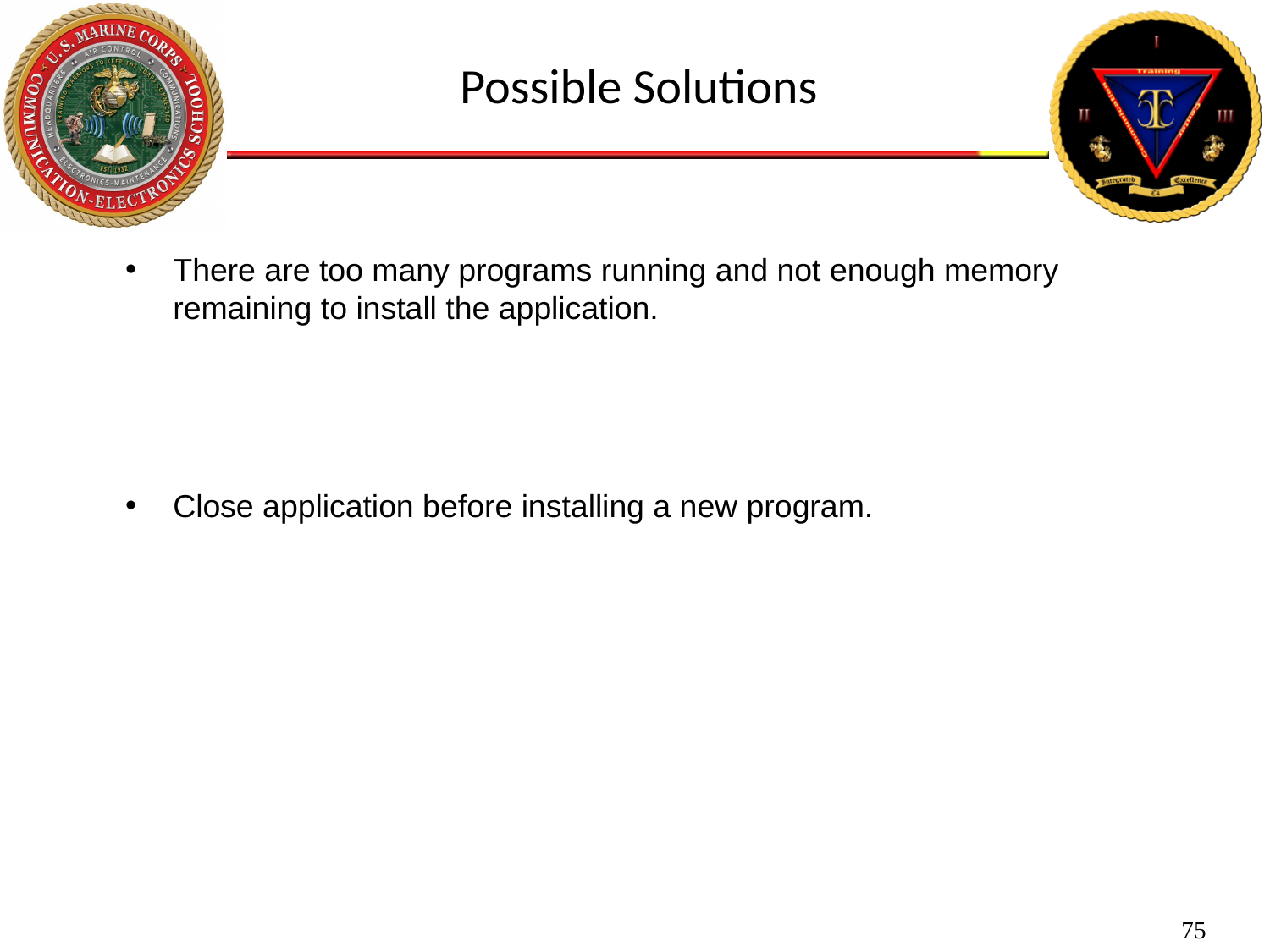

Possible Solutions
There are too many programs running and not enough memory remaining to install the application.

Close application before installing a new program.